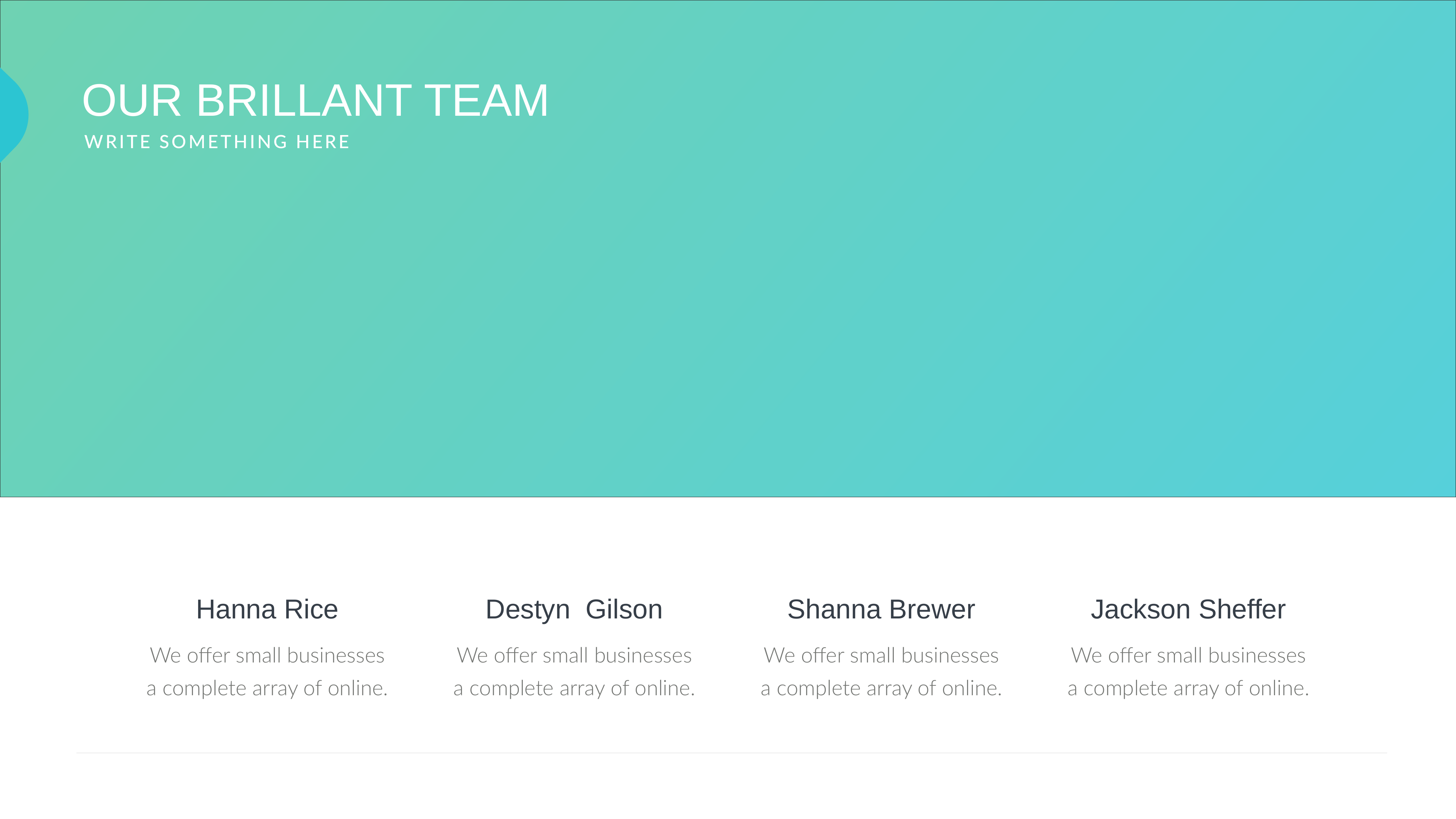

OUR BRILLANT TEAM
WRITE SOMETHING HERE

Hanna Rice
We offer small businesses a complete array of online.
Destyn  Gilson
We offer small businesses a complete array of online.
Shanna Brewer
We offer small businesses a complete array of online.
Jackson Sheffer
We offer small businesses a complete array of online.